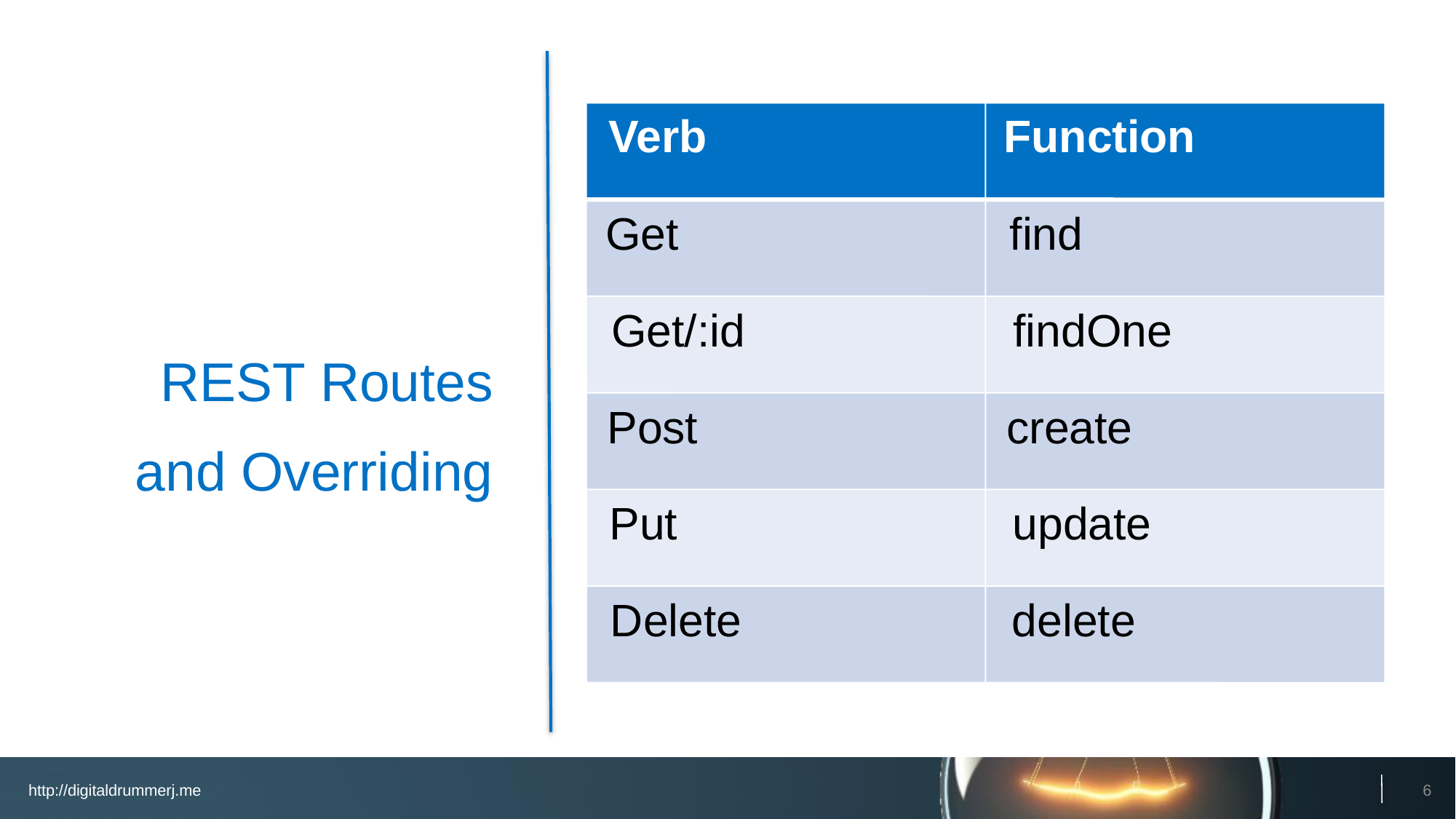

REST Routes
and Overriding

Verb
Function

Get
find

Get/:id
findOne

Post
create

Put
update

Delete
delete

6